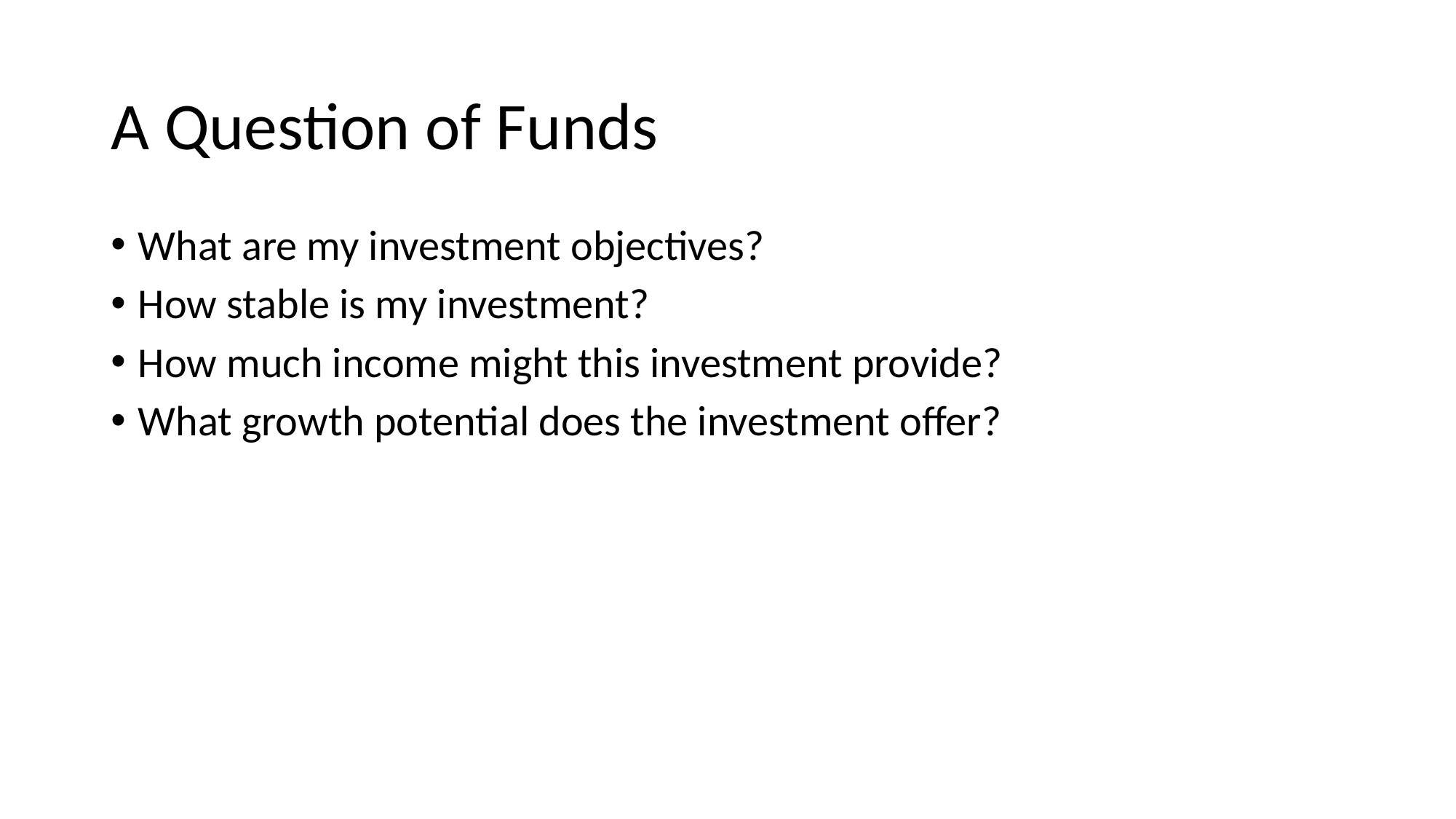

# A Question of Funds
What are my investment objectives?
How stable is my investment?
How much income might this investment provide?
What growth potential does the investment offer?